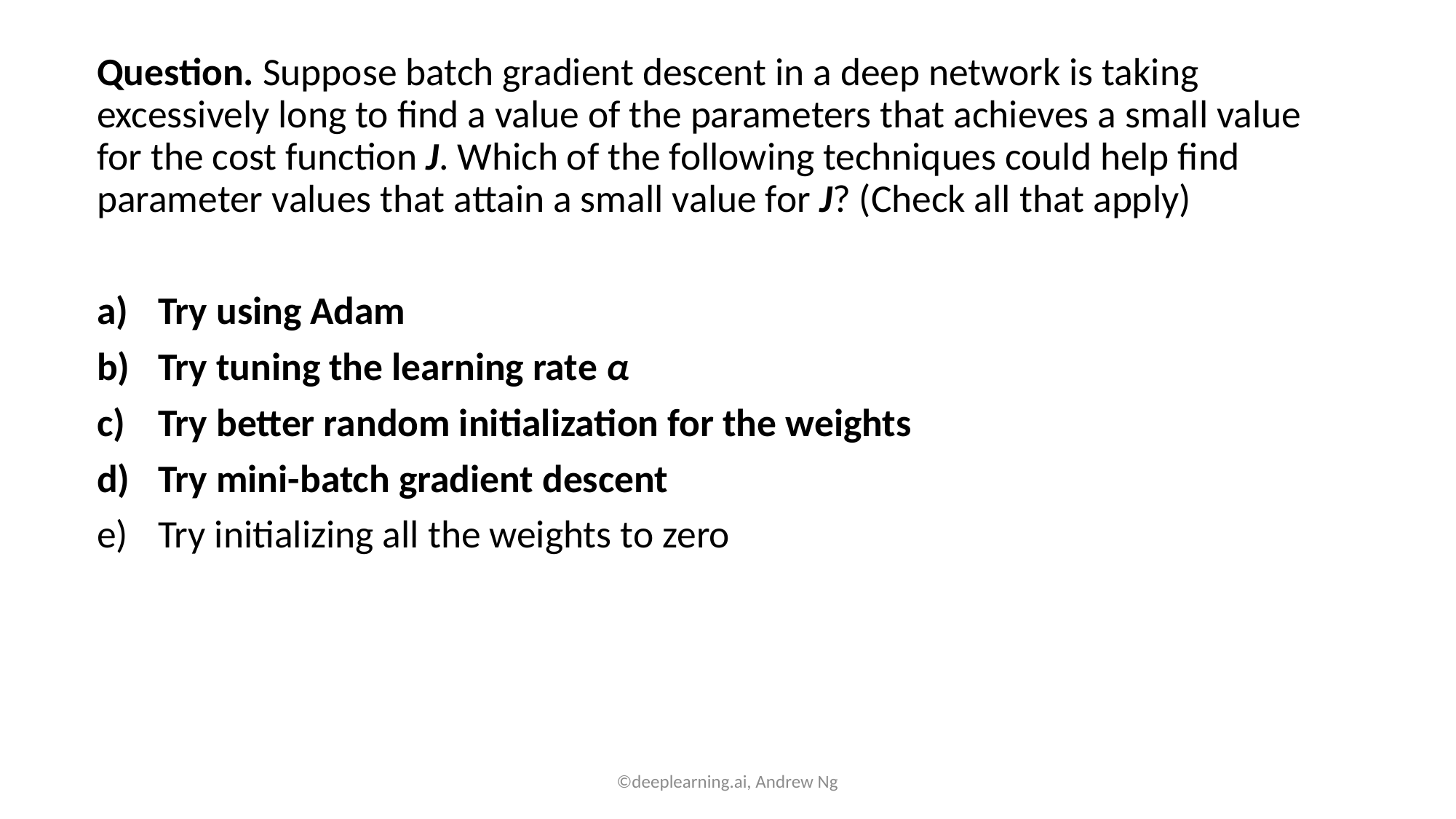

Question. Suppose batch gradient descent in a deep network is taking excessively long to find a value of the parameters that achieves a small value for the cost function J. Which of the following techniques could help find parameter values that attain a small value for J? (Check all that apply)

Try using Adam
Try tuning the learning rate α
Try better random initialization for the weights
Try mini-batch gradient descent
Try initializing all the weights to zero
©deeplearning.ai, Andrew Ng